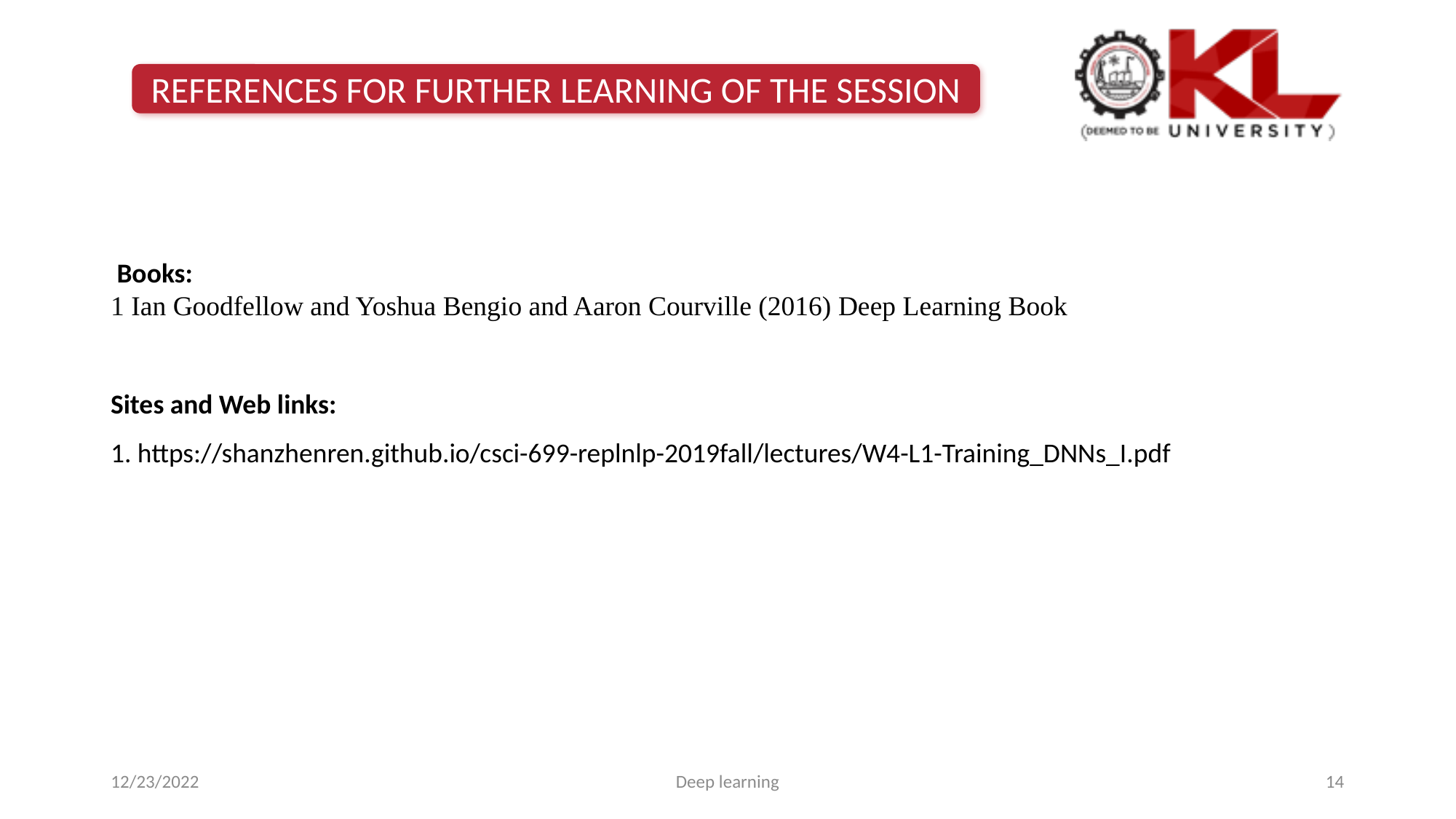

#
REFERENCES FOR FURTHER LEARNING OF THE SESSION

 Books:
1 Ian Goodfellow and Yoshua Bengio and Aaron Courville (2016) Deep Learning Book

Sites and Web links:
1. https://shanzhenren.github.io/csci-699-replnlp-2019fall/lectures/W4-L1-Training_DNNs_I.pdf

12/23/2022
Deep learning
14